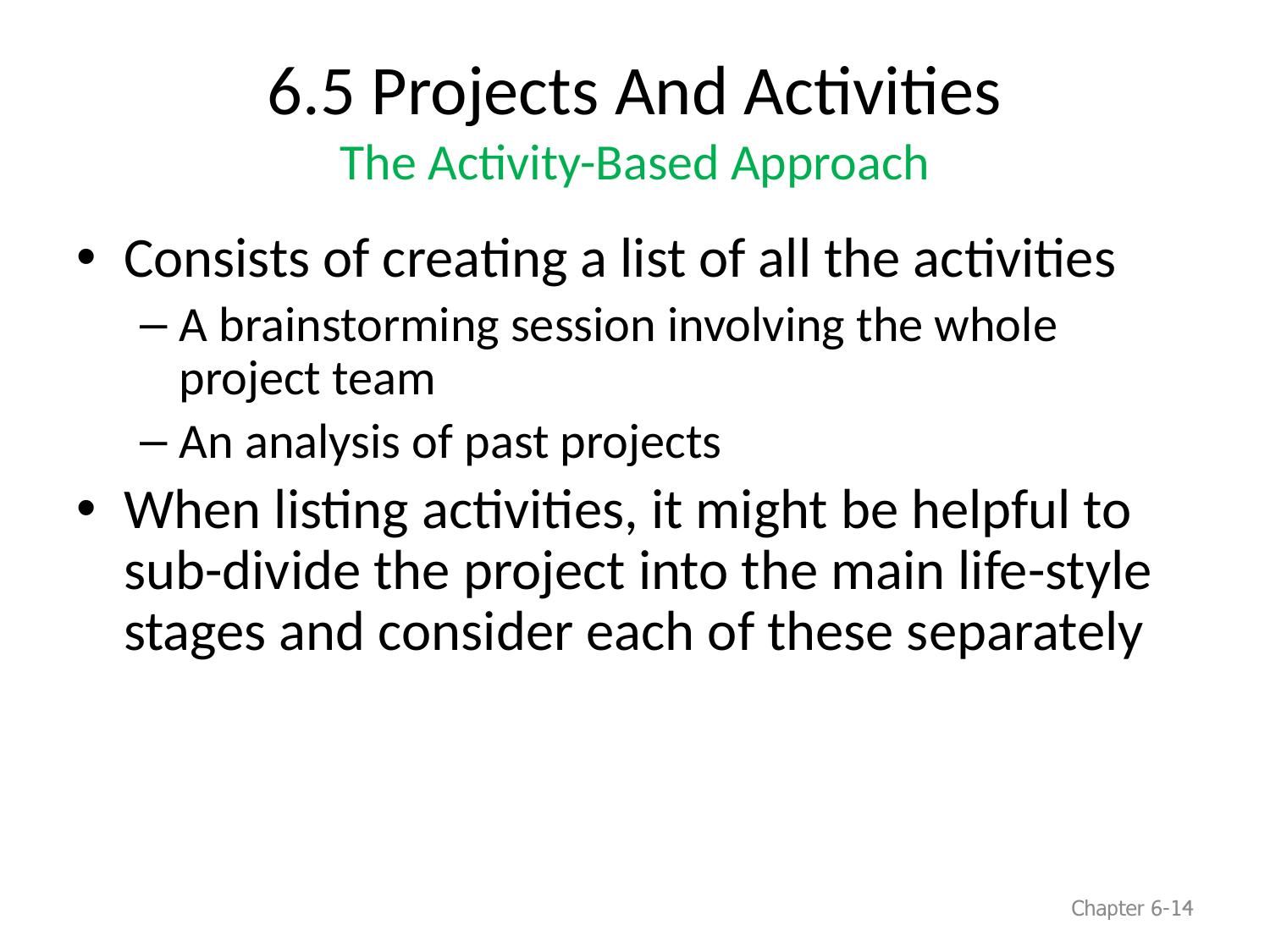

# 6.5 Projects And Activities The Activity-Based Approach
Consists of creating a list of all the activities
A brainstorming session involving the whole project team
An analysis of past projects
When listing activities, it might be helpful to sub-divide the project into the main life-style stages and consider each of these separately
Chapter 6-14